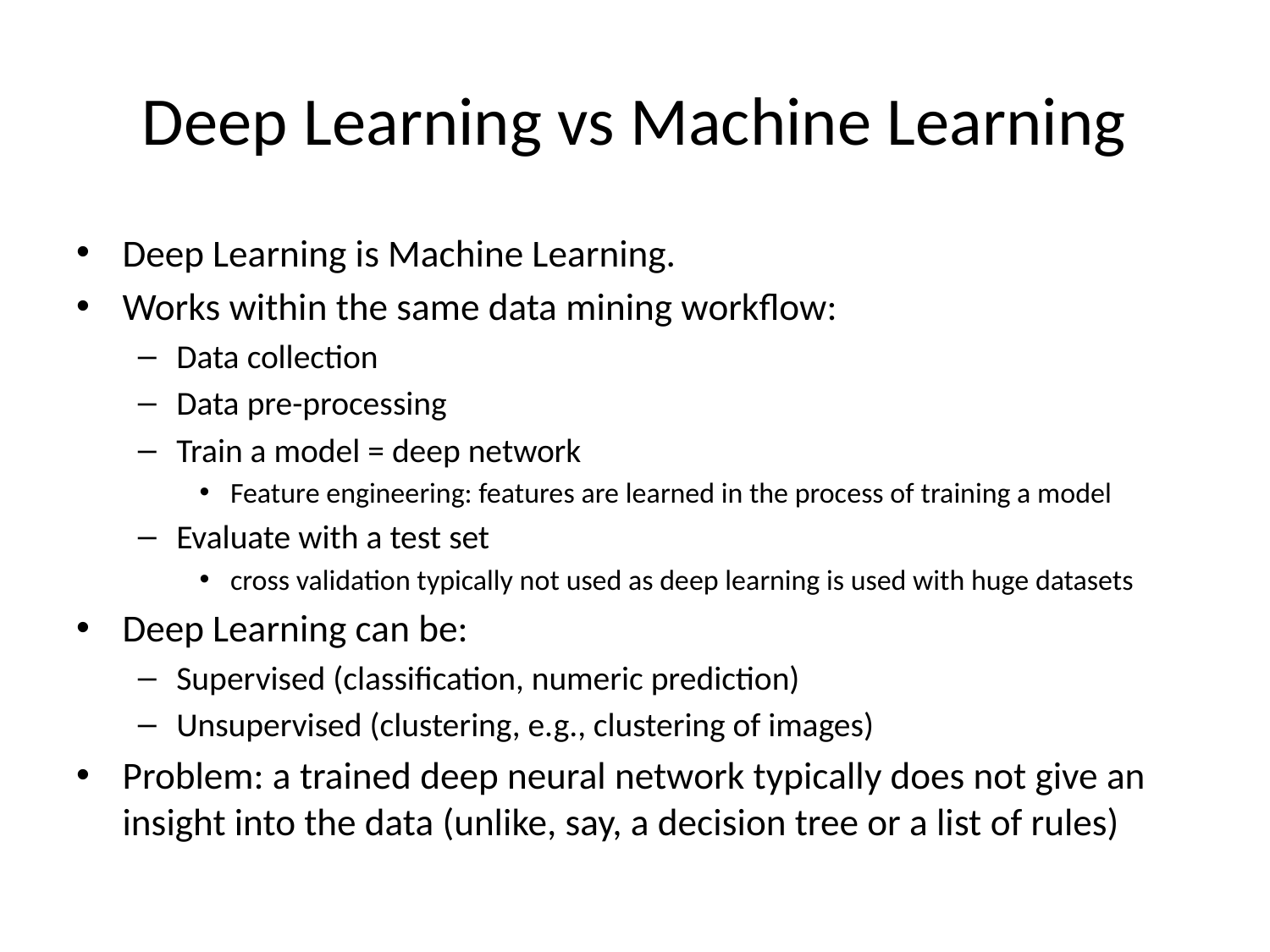

# Deep Learning vs Machine Learning
Deep Learning is Machine Learning.
Works within the same data mining workflow:
Data collection
Data pre-processing
Train a model = deep network
Feature engineering: features are learned in the process of training a model
Evaluate with a test set
cross validation typically not used as deep learning is used with huge datasets
Deep Learning can be:
Supervised (classification, numeric prediction)
Unsupervised (clustering, e.g., clustering of images)
Problem: a trained deep neural network typically does not give an insight into the data (unlike, say, a decision tree or a list of rules)